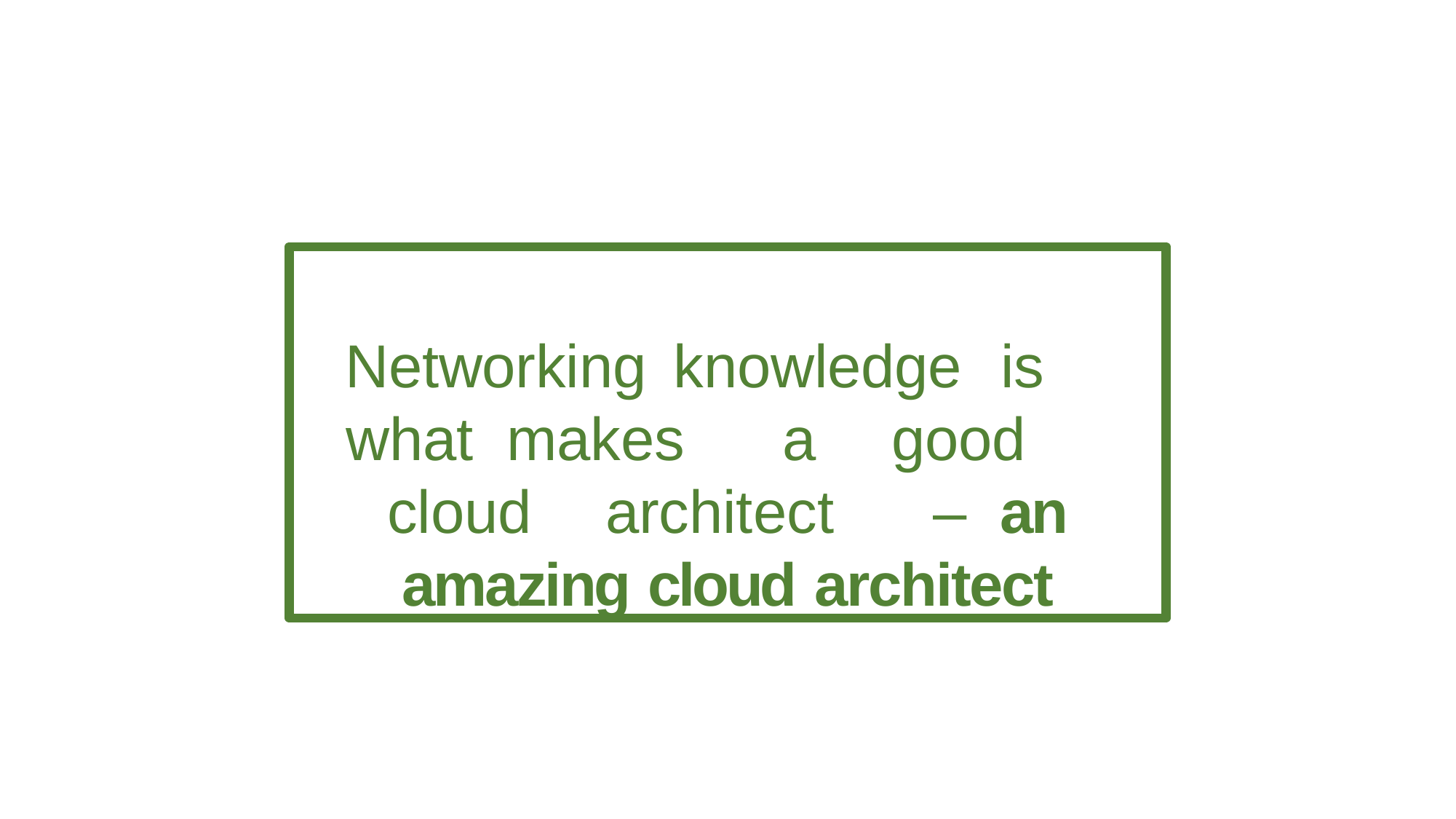

Networking	knowledge	is	what  makes	a	good	cloud	architect	–  an amazing cloud architect